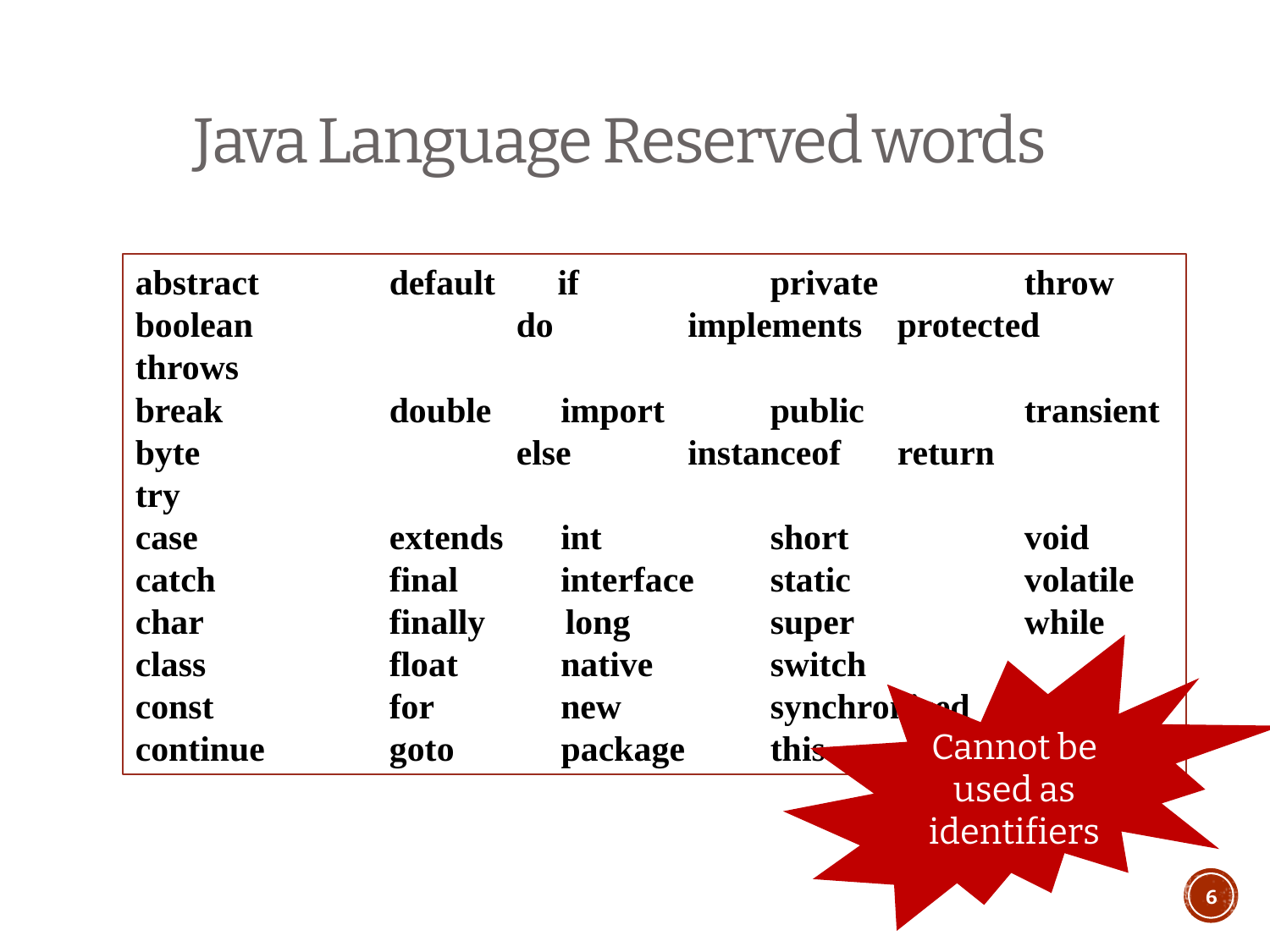

Java Language Reserved words
abstract		default       if             	private     	throw
boolean 	 	do        	     implements	protected   	throws
break  		double 	     import         	public      	transient
byte       		else      	     instanceof     	return      	try
case       		extends	     int            	short       	void
catch     		final     	     interface	static      	volatile
char    		finally         long           	super       	while
class      		float     	     native         	switch
const      	for       	     new            	synchronized
continue 	goto            package        	this
Cannot be used as identifiers
6